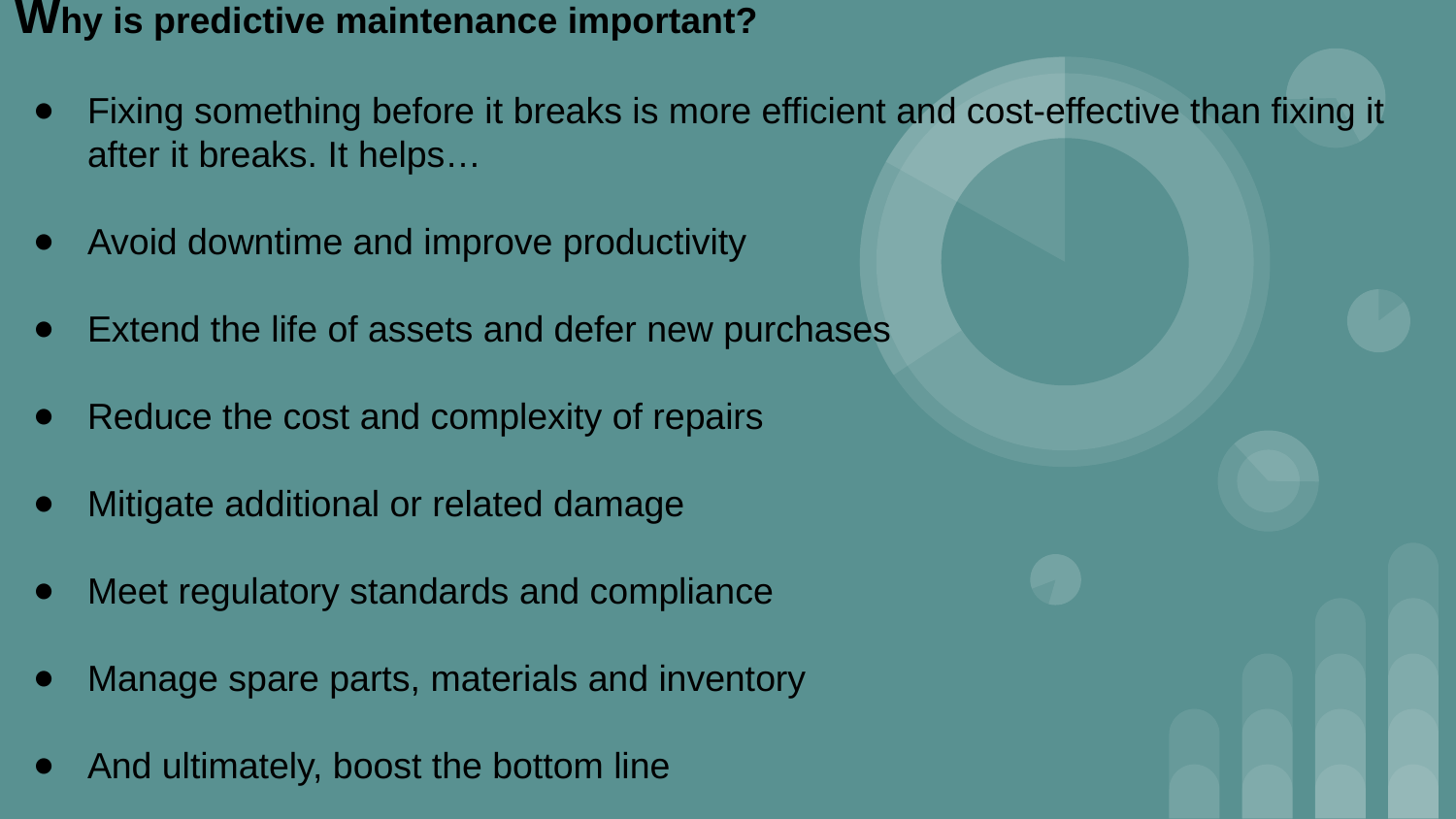

# Why is predictive maintenance important?

Fixing something before it breaks is more efficient and cost-effective than fixing it after it breaks. It helps…

Avoid downtime and improve productivity

Extend the life of assets and defer new purchases

Reduce the cost and complexity of repairs

Mitigate additional or related damage

Meet regulatory standards and compliance

Manage spare parts, materials and inventory

And ultimately, boost the bottom line